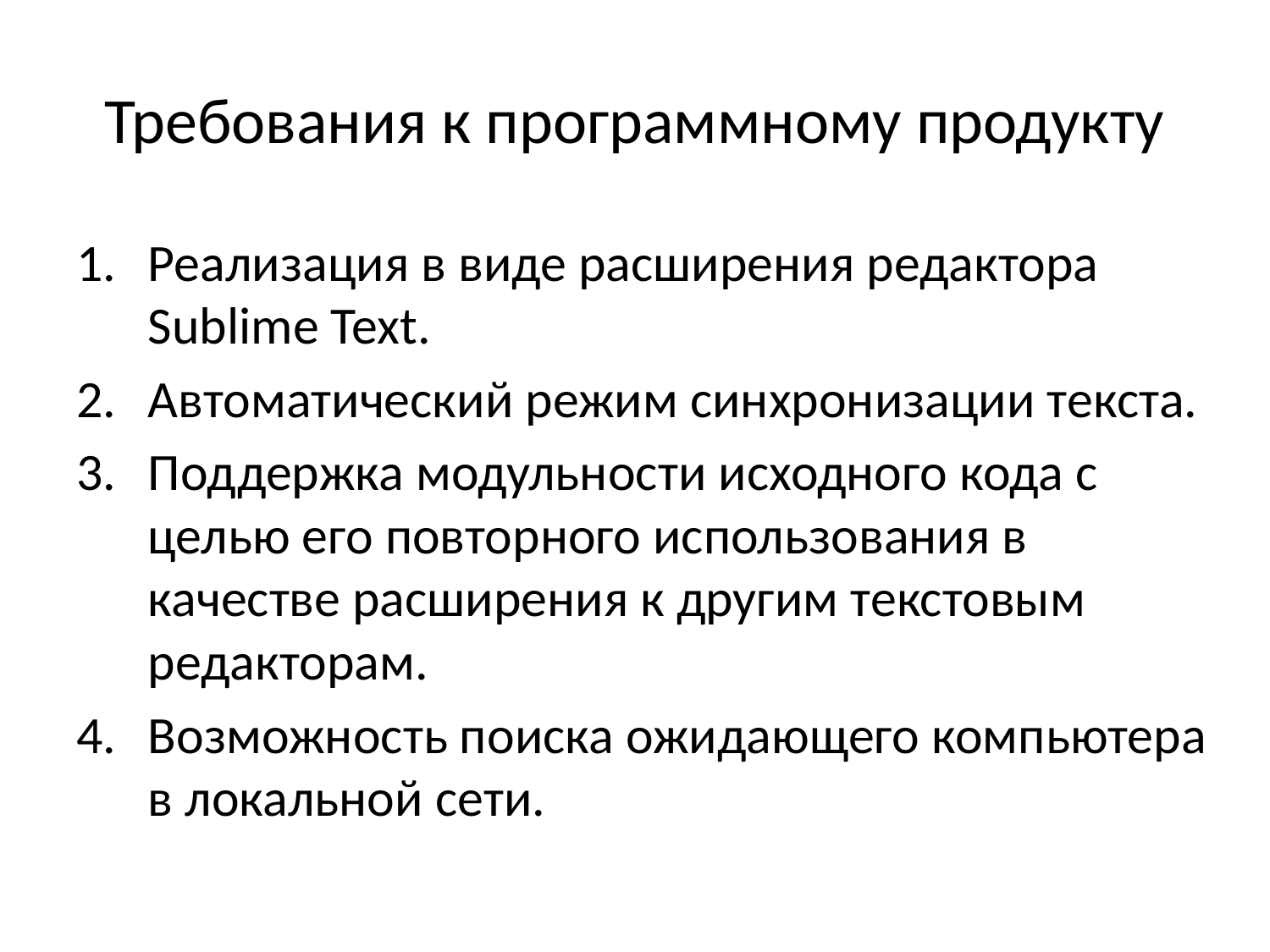

# Требования к программному продукту
Реализация в виде расширения редактора Sublime Text.
Автоматический режим синхронизации текста.
Поддержка модульности исходного кода с целью его повторного использования в качестве расширения к другим текстовым редакторам.
Возможность поиска ожидающего компьютера в локальной сети.